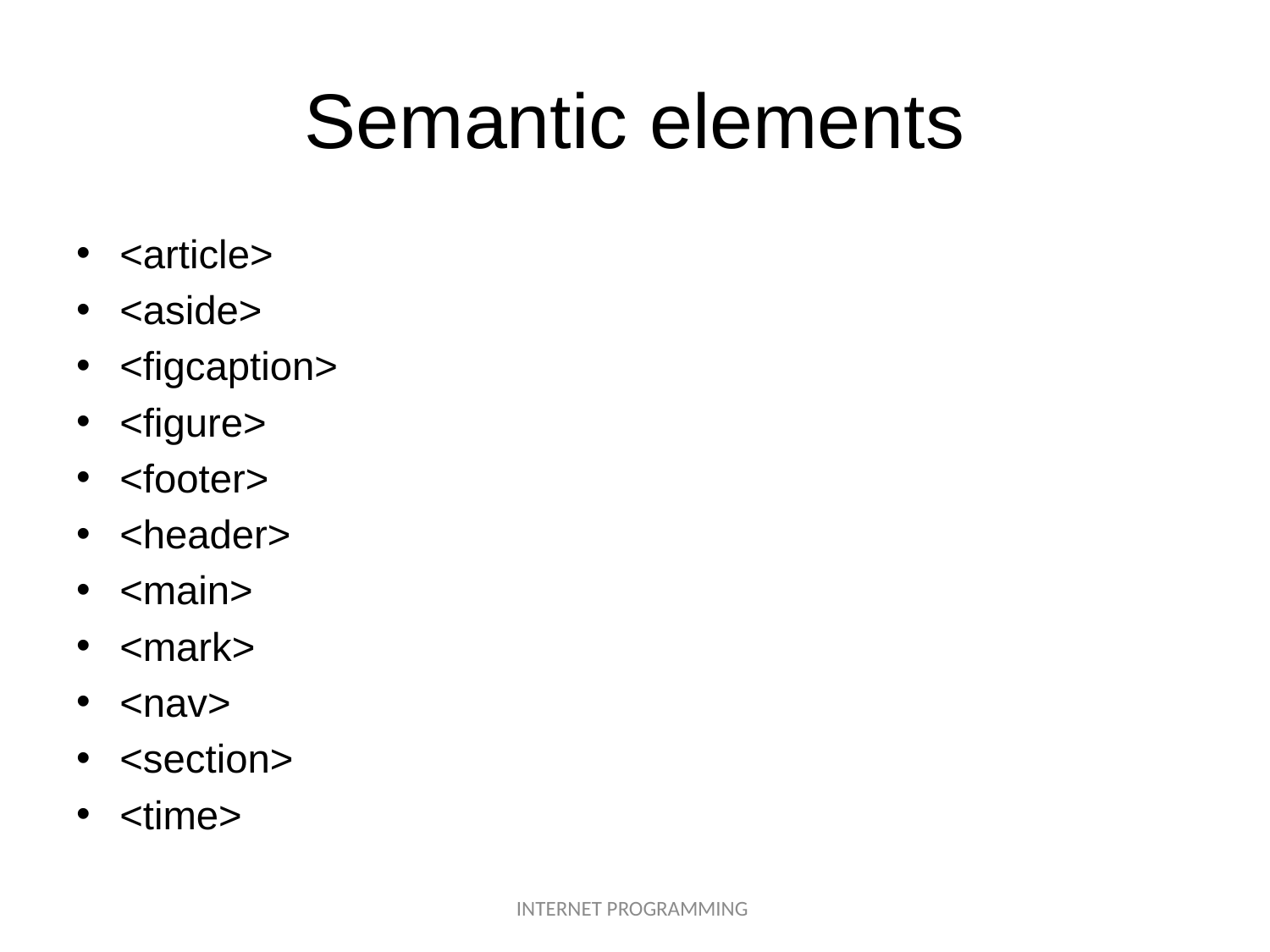

# Semantic elements
<article>
<aside>
<figcaption>
<figure>
<footer>
<header>
<main>
<mark>
<nav>
<section>
<time>
INTERNET PROGRAMMING